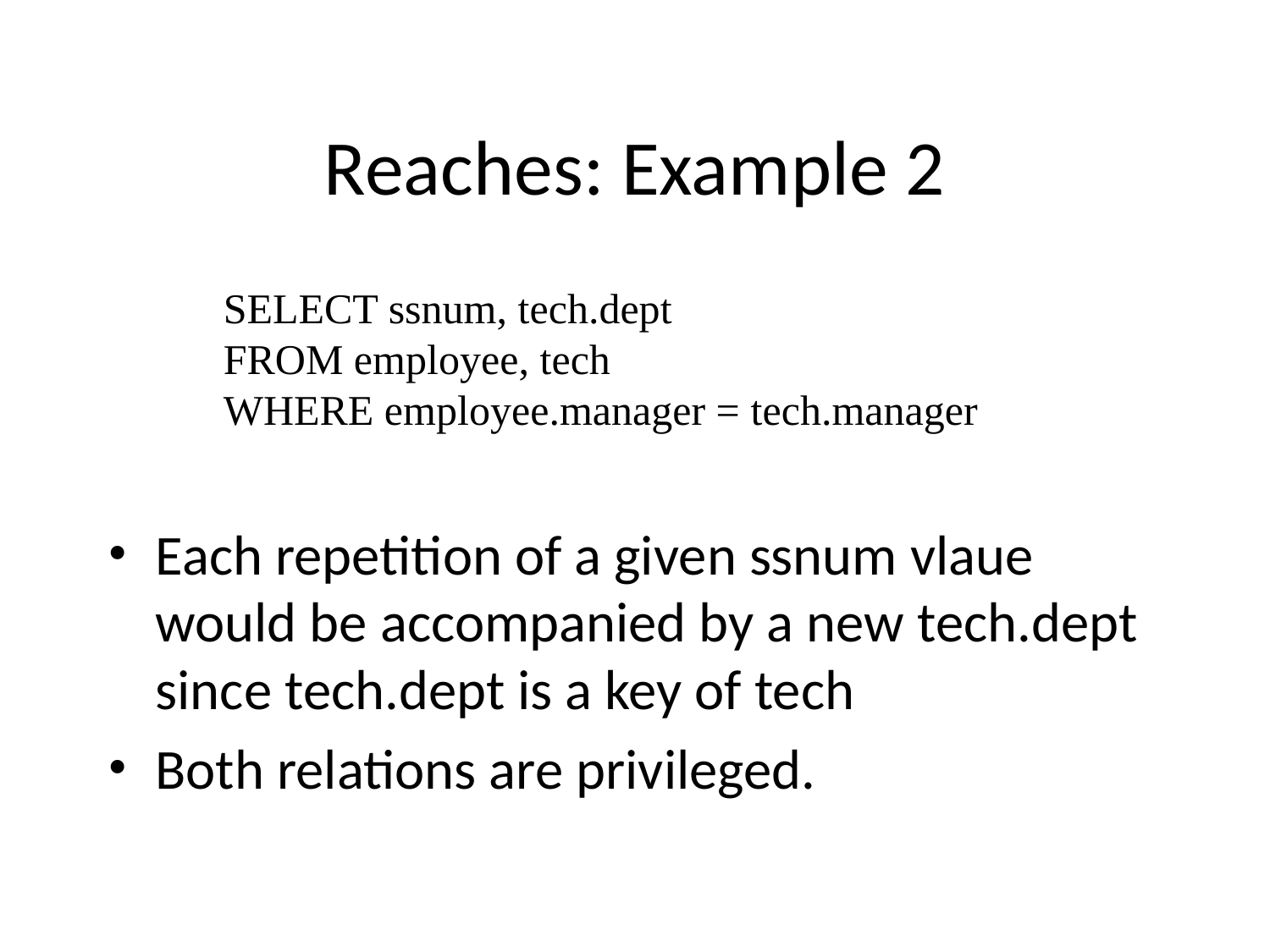

# Reaches: Example 2

Each repetition of a given ssnum vlaue would be accompanied by a new tech.dept since tech.dept is a key of tech
Both relations are privileged.
SELECT ssnum, tech.dept
FROM employee, tech
WHERE employee.manager = tech.manager